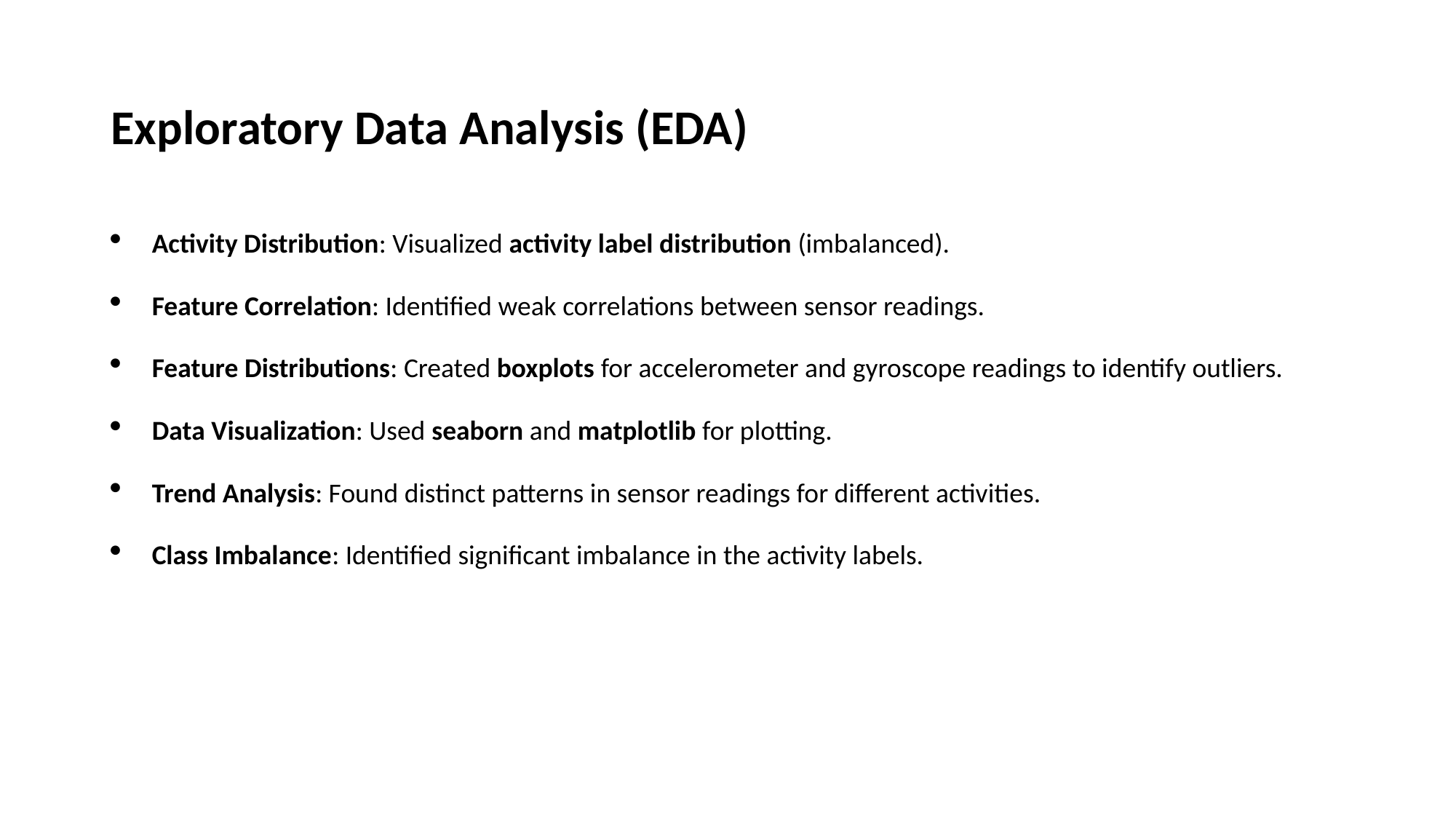

# Exploratory Data Analysis (EDA)
Activity Distribution: Visualized activity label distribution (imbalanced).
Feature Correlation: Identified weak correlations between sensor readings.
Feature Distributions: Created boxplots for accelerometer and gyroscope readings to identify outliers.
Data Visualization: Used seaborn and matplotlib for plotting.
Trend Analysis: Found distinct patterns in sensor readings for different activities.
Class Imbalance: Identified significant imbalance in the activity labels.